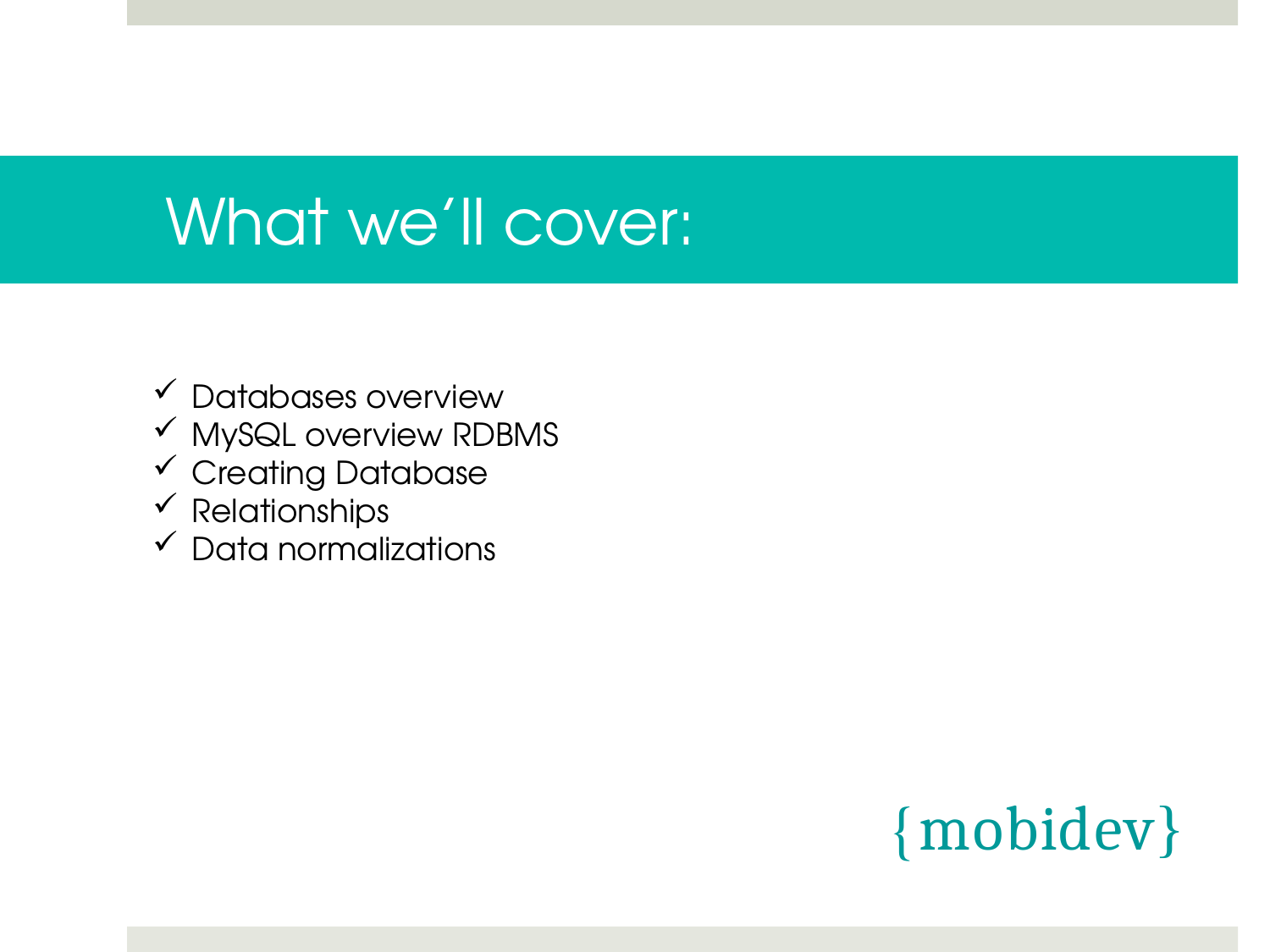

# What we’ll cover:
Databases overview
MySQL overview RDBMS
Creating Database
Relationships
Data normalizations

{mobidev}